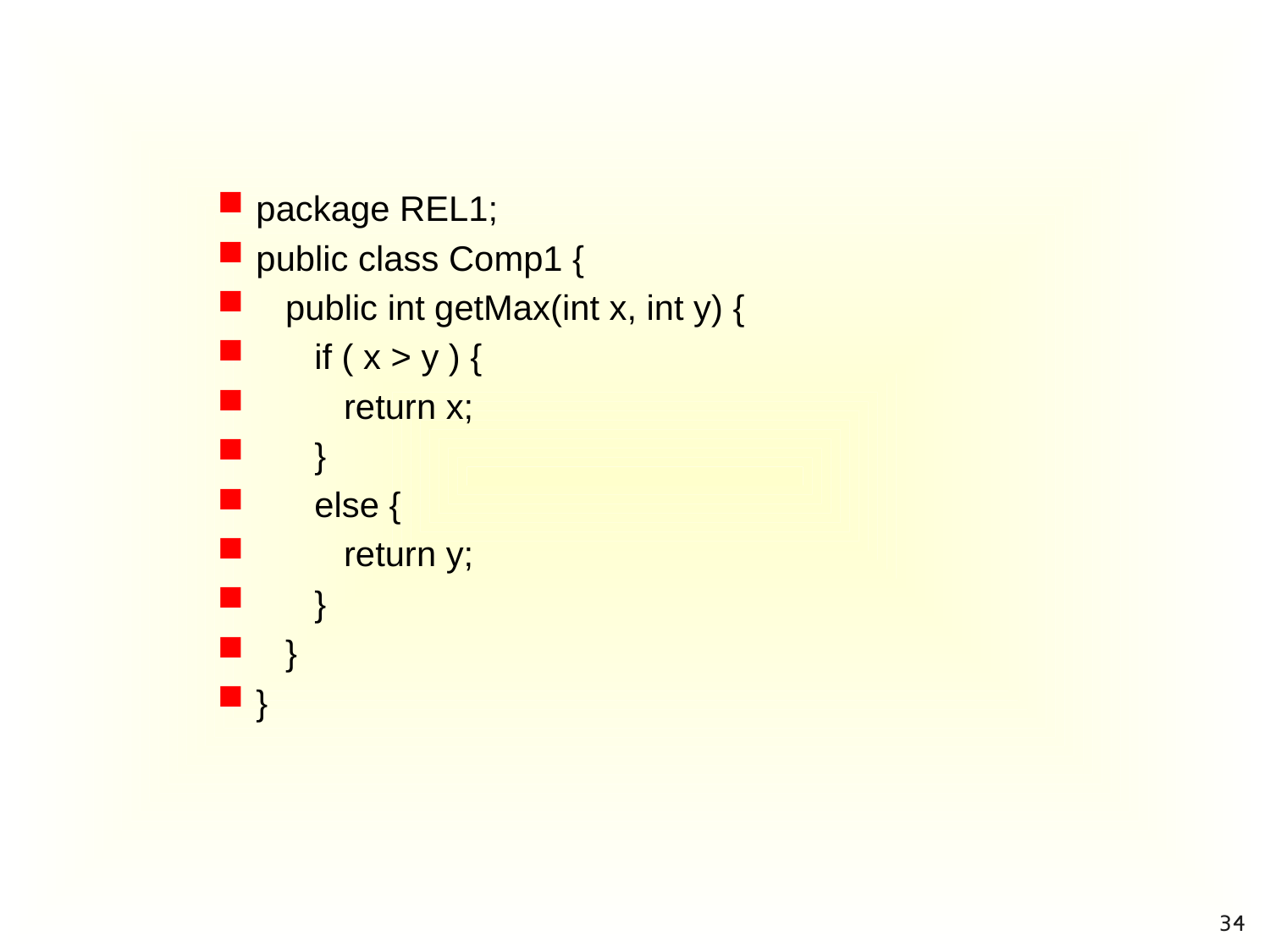

#
package REL1;
public class Comp1 {
   public int getMax(int x, int y) {
      if ( x > y ) {
         return x;
      }
      else {
         return y;
      }
   }
}
34